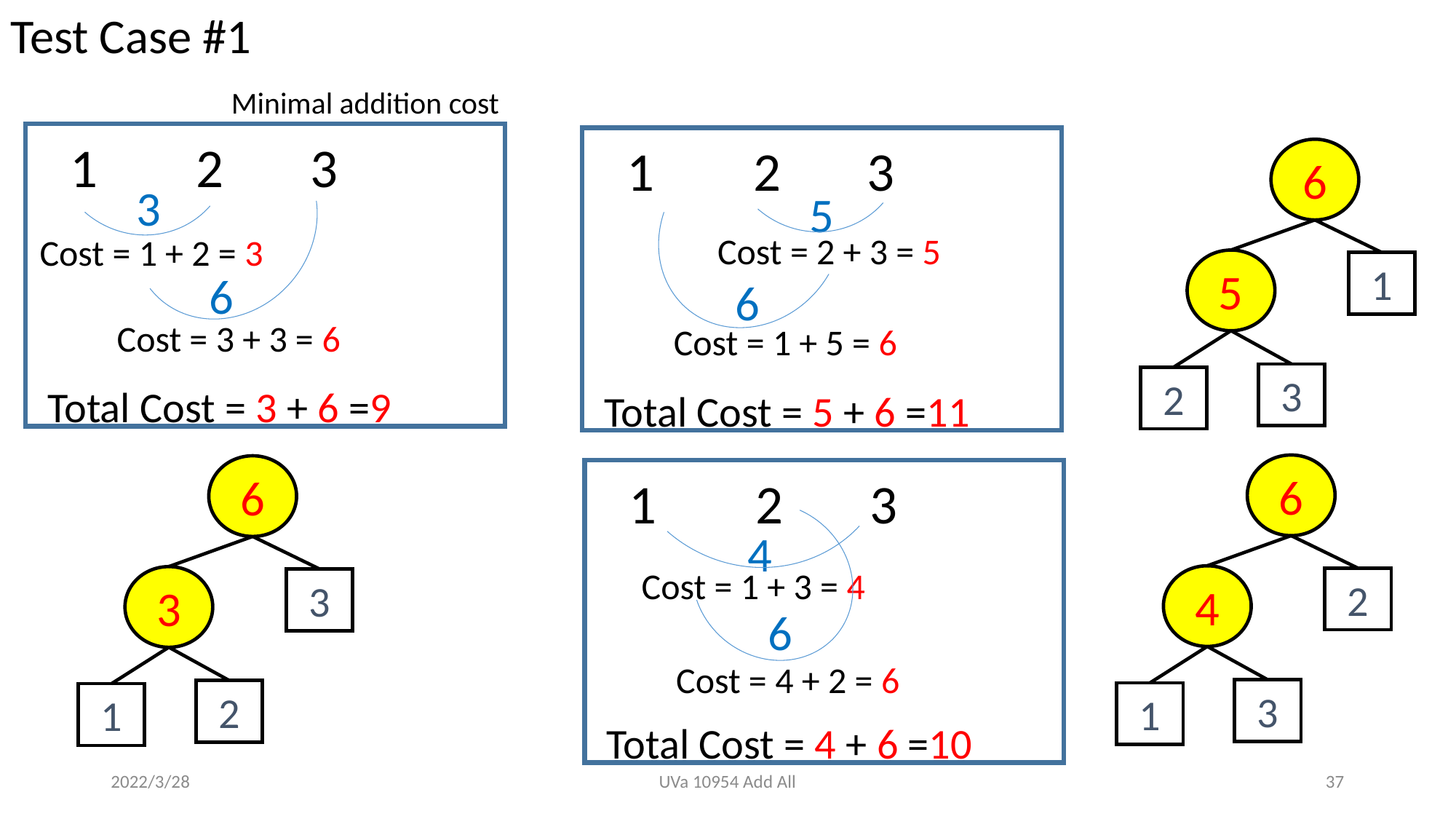

Test Case #1

Minimal addition cost

1        2       3

1        2       3

6

3
5
Cost = 2 + 3 = 5
Cost = 1 + 2 = 3
5
1
6
6

Cost = 3 + 3 = 6
Cost = 1 + 5 = 6
3
2
Total Cost = 3 + 6 =9
Total Cost = 5 + 6 =11
6
6

1        2       3

4
Cost = 1 + 3 = 4
4
3
2
3
6
Cost = 4 + 2 = 6
3
2
1
1
Total Cost = 4 + 6 =10
2022/3/28
UVa 10954 Add All
37